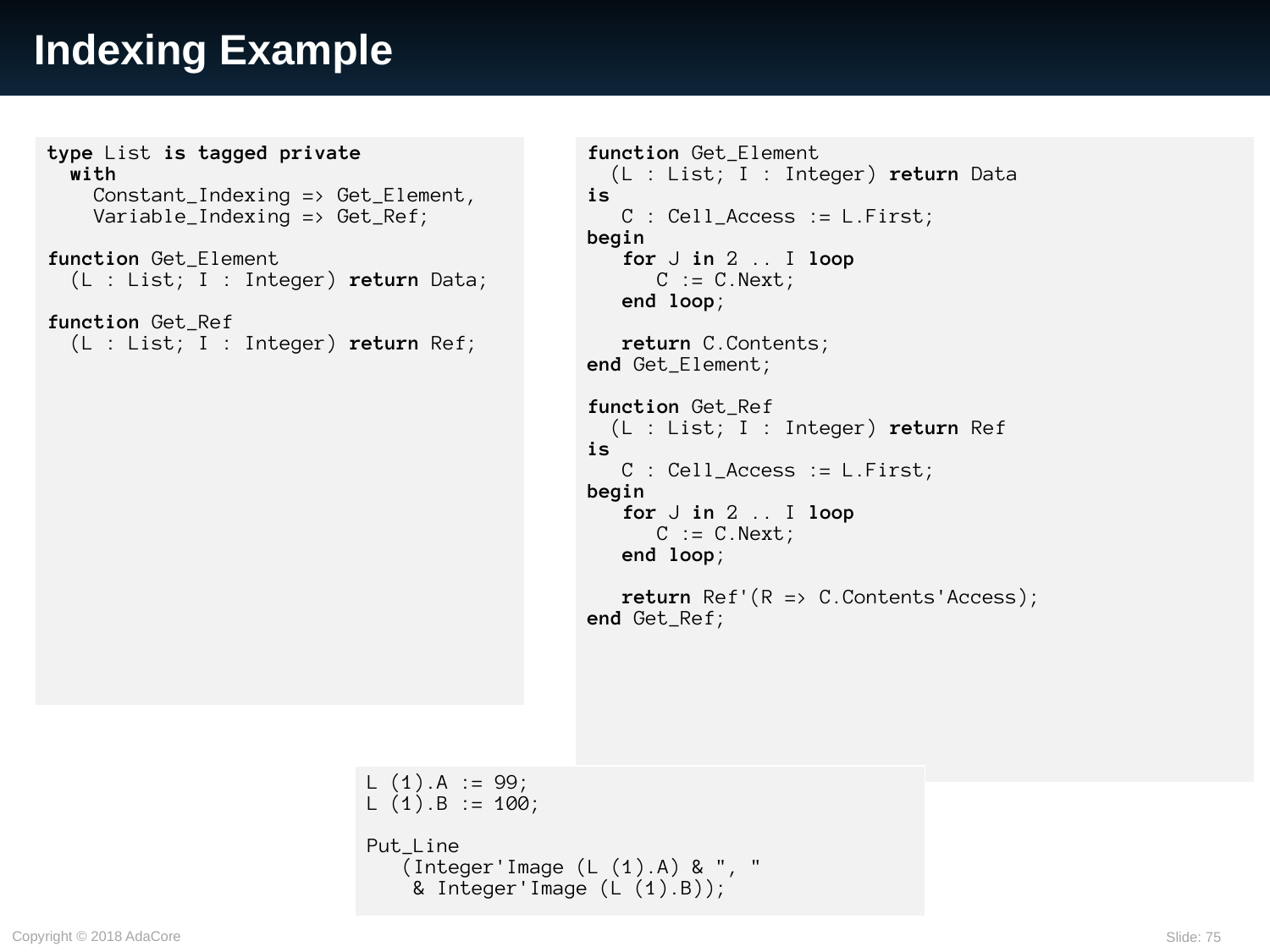

# Indexing Example
| type List is tagged private with Constant\_Indexing => Get\_Element, Variable\_Indexing => Get\_Ref; function Get\_Element (L : List; I : Integer) return Data; function Get\_Ref (L : List; I : Integer) return Ref; |
| --- |
| function Get\_Element (L : List; I : Integer) return Data is C : Cell\_Access := L.First; begin for J in 2 .. I loop C := C.Next; end loop; return C.Contents; end Get\_Element; function Get\_Ref (L : List; I : Integer) return Ref is C : Cell\_Access := L.First; begin for J in 2 .. I loop C := C.Next; end loop; return Ref'(R => C.Contents'Access); end Get\_Ref; |
| --- |
| L (1).A := 99; L (1).B := 100; Put\_Line (Integer'Image (L (1).A) & ", " & Integer'Image (L (1).B)); |
| --- |